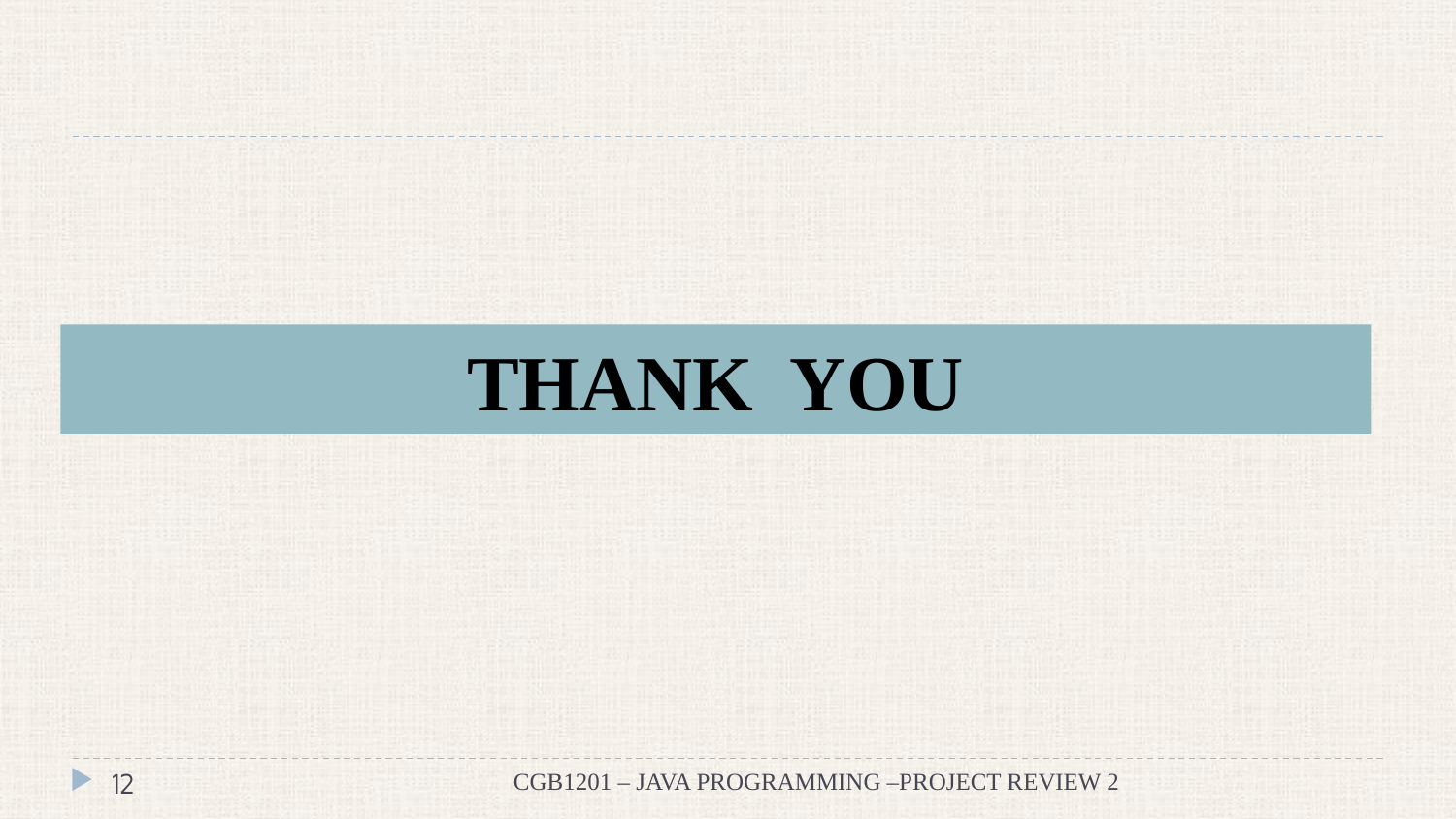

# THANK  YOU
12
CGB1201 – JAVA PROGRAMMING –PROJECT REVIEW 2